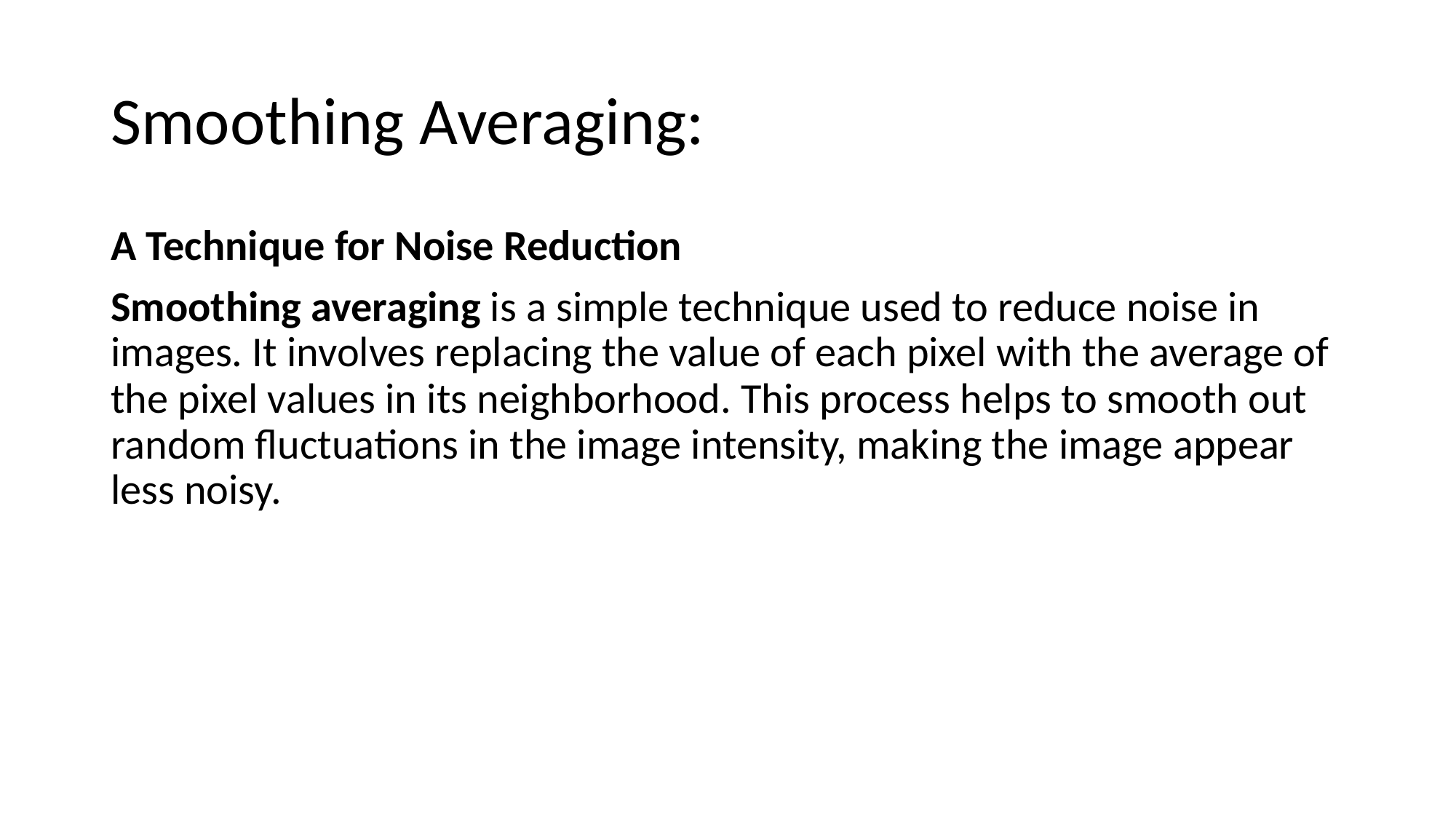

# Smoothing Averaging:
A Technique for Noise Reduction
Smoothing averaging is a simple technique used to reduce noise in images. It involves replacing the value of each pixel with the average of the pixel values in its neighborhood. This process helps to smooth out random fluctuations in the image intensity, making the image appear less noisy.